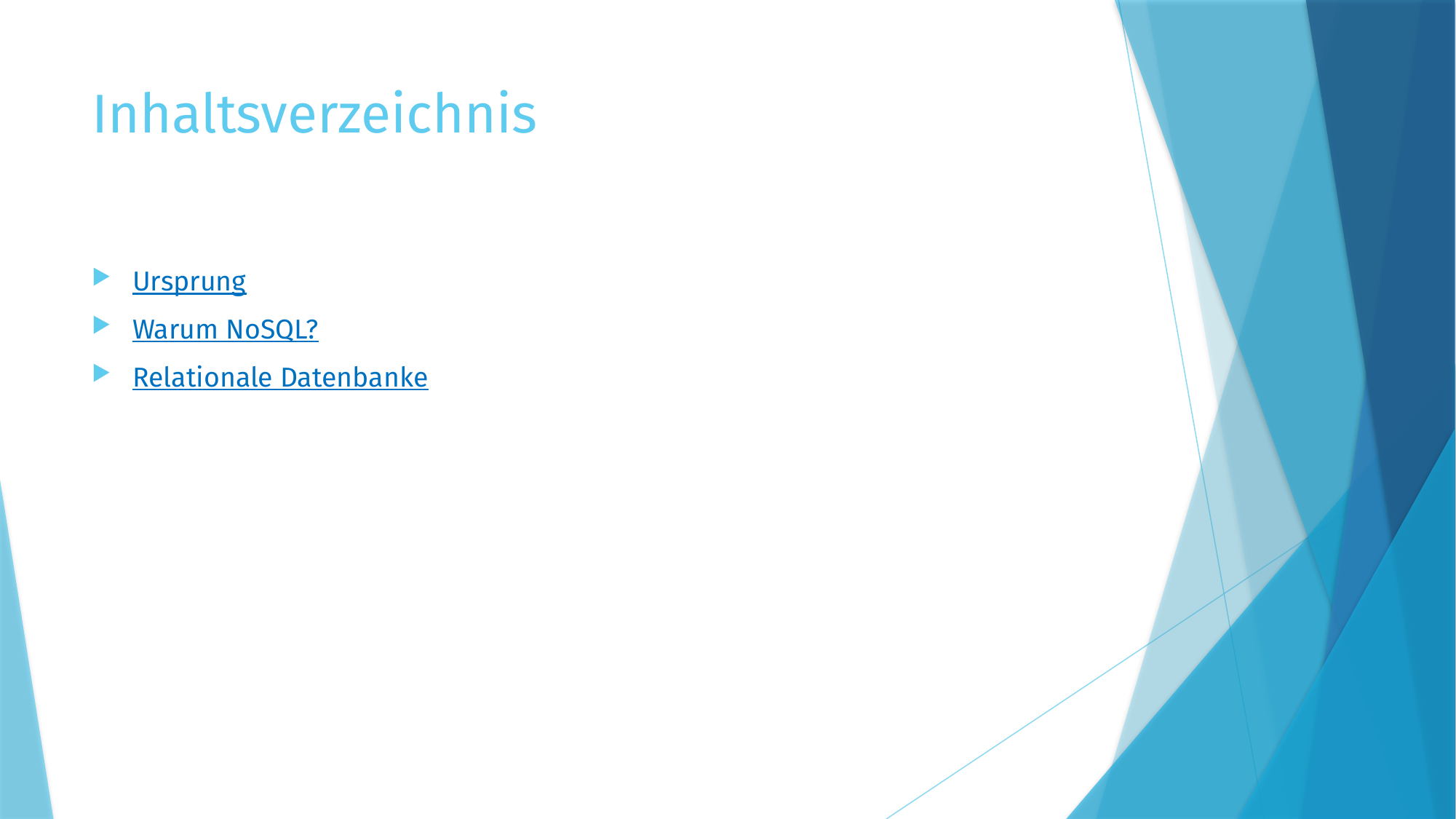

# Inhaltsverzeichnis
Ursprung
Warum NoSQL?
Relationale Datenbanke